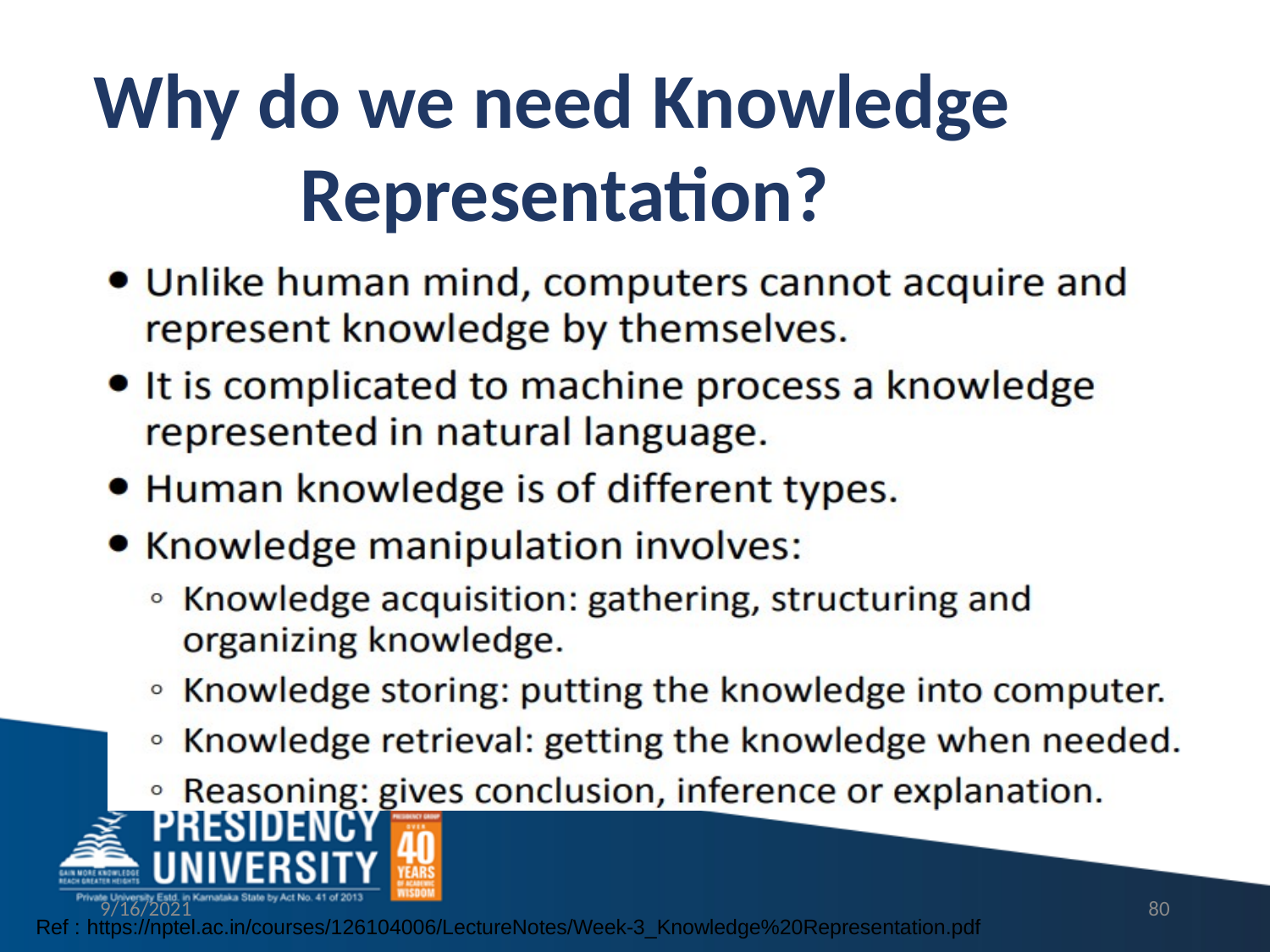

# Why do we need Knowledge  Representation?

9/16/2021
80
Ref : https://nptel.ac.in/courses/126104006/LectureNotes/Week-3_Knowledge%20Representation.pdf